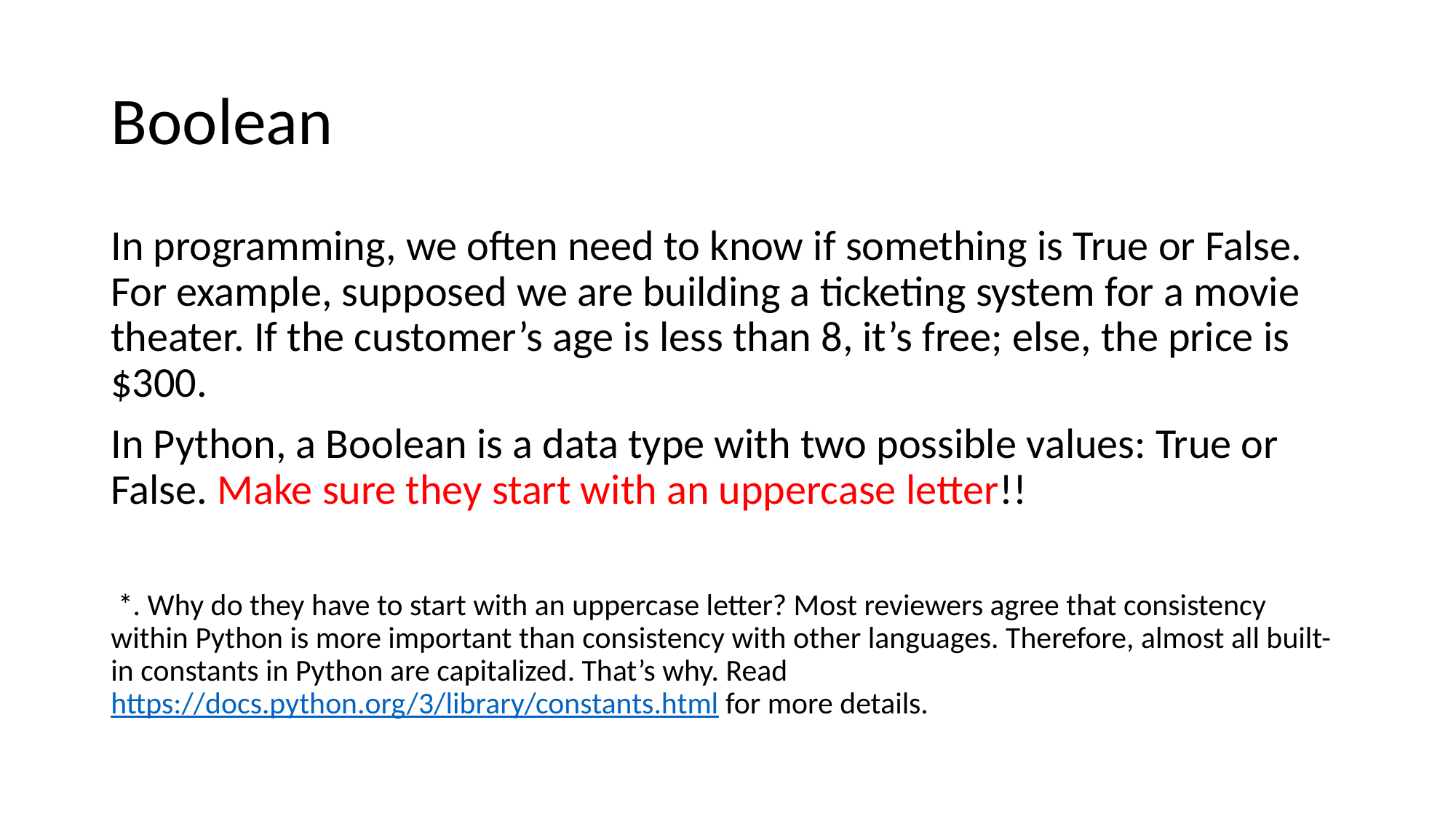

# Boolean
In programming, we often need to know if something is True or False. For example, supposed we are building a ticketing system for a movie theater. If the customer’s age is less than 8, it’s free; else, the price is $300.
In Python, a Boolean is a data type with two possible values: True or False. Make sure they start with an uppercase letter!!

 *. Why do they have to start with an uppercase letter? Most reviewers agree that consistency within Python is more important than consistency with other languages. Therefore, almost all built-in constants in Python are capitalized. That’s why. Read https://docs.python.org/3/library/constants.html for more details.